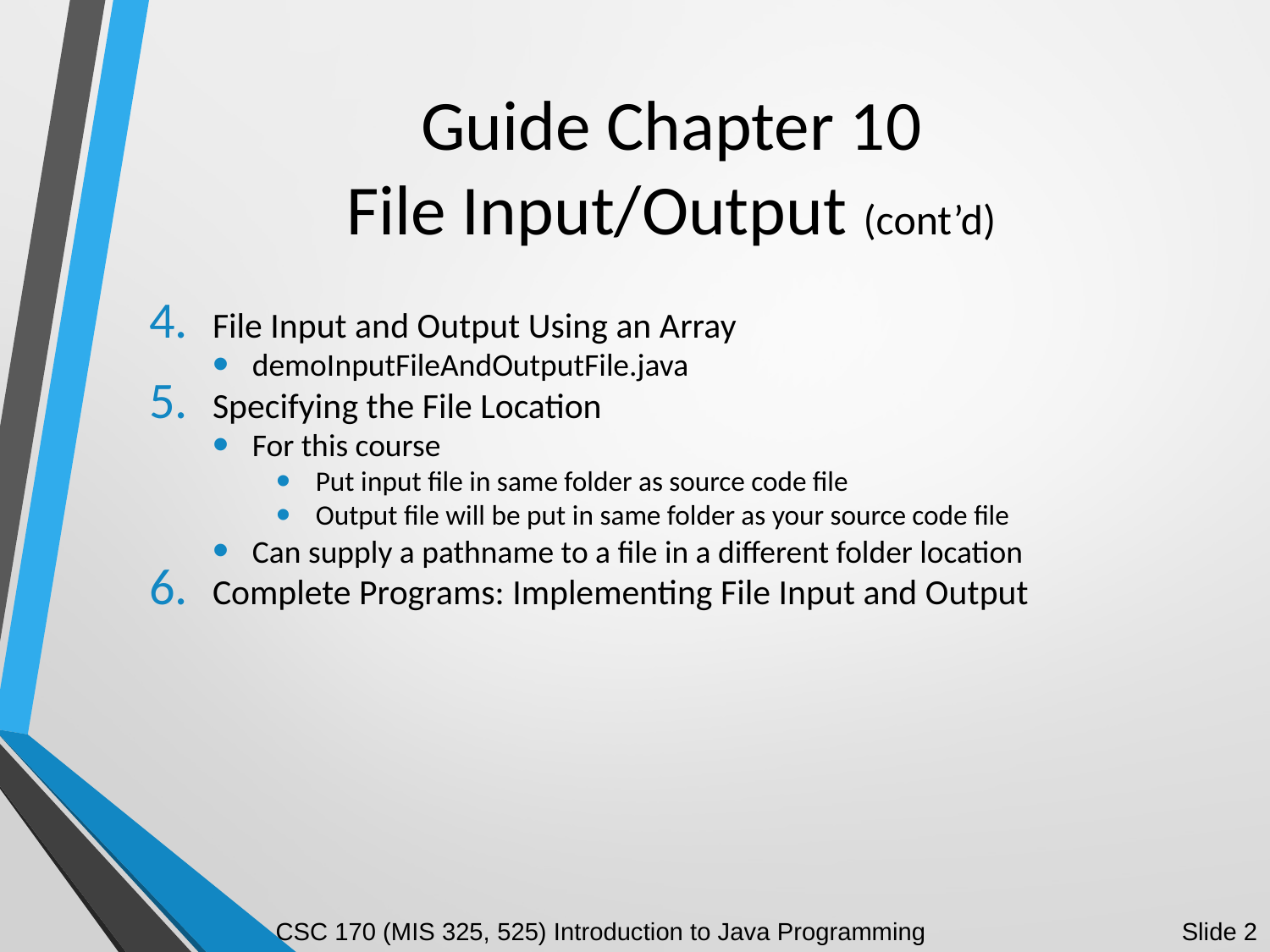

# Guide Chapter 10 File Input/Output (cont’d)
File Input and Output Using an Array
demoInputFileAndOutputFile.java
Specifying the File Location
For this course
Put input file in same folder as source code file
Output file will be put in same folder as your source code file
Can supply a pathname to a file in a different folder location
Complete Programs: Implementing File Input and Output